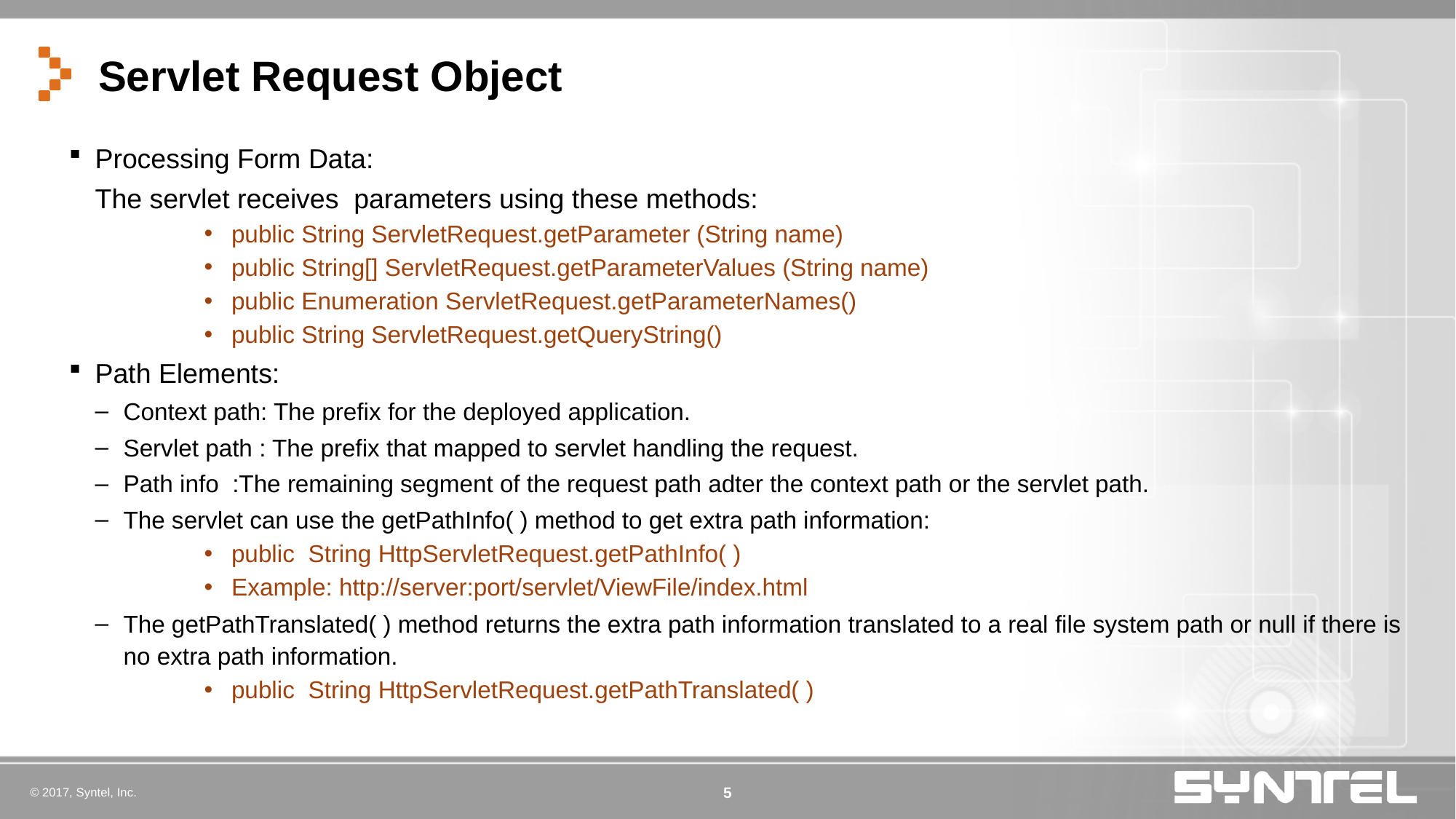

# Servlet Request Object
Processing Form Data:
The servlet receives  parameters using these methods:
public String ServletRequest.getParameter (String name)
public String[] ServletRequest.getParameterValues (String name)
public Enumeration ServletRequest.getParameterNames()
public String ServletRequest.getQueryString()
Path Elements:
Context path: The prefix for the deployed application.
Servlet path : The prefix that mapped to servlet handling the request.
Path info  :The remaining segment of the request path adter the context path or the servlet path.
The servlet can use the getPathInfo( ) method to get extra path information:
public  String HttpServletRequest.getPathInfo( )
Example: http://server:port/servlet/ViewFile/index.html
The getPathTranslated( ) method returns the extra path information translated to a real file system path or null if there is no extra path information.
public  String HttpServletRequest.getPathTranslated( )